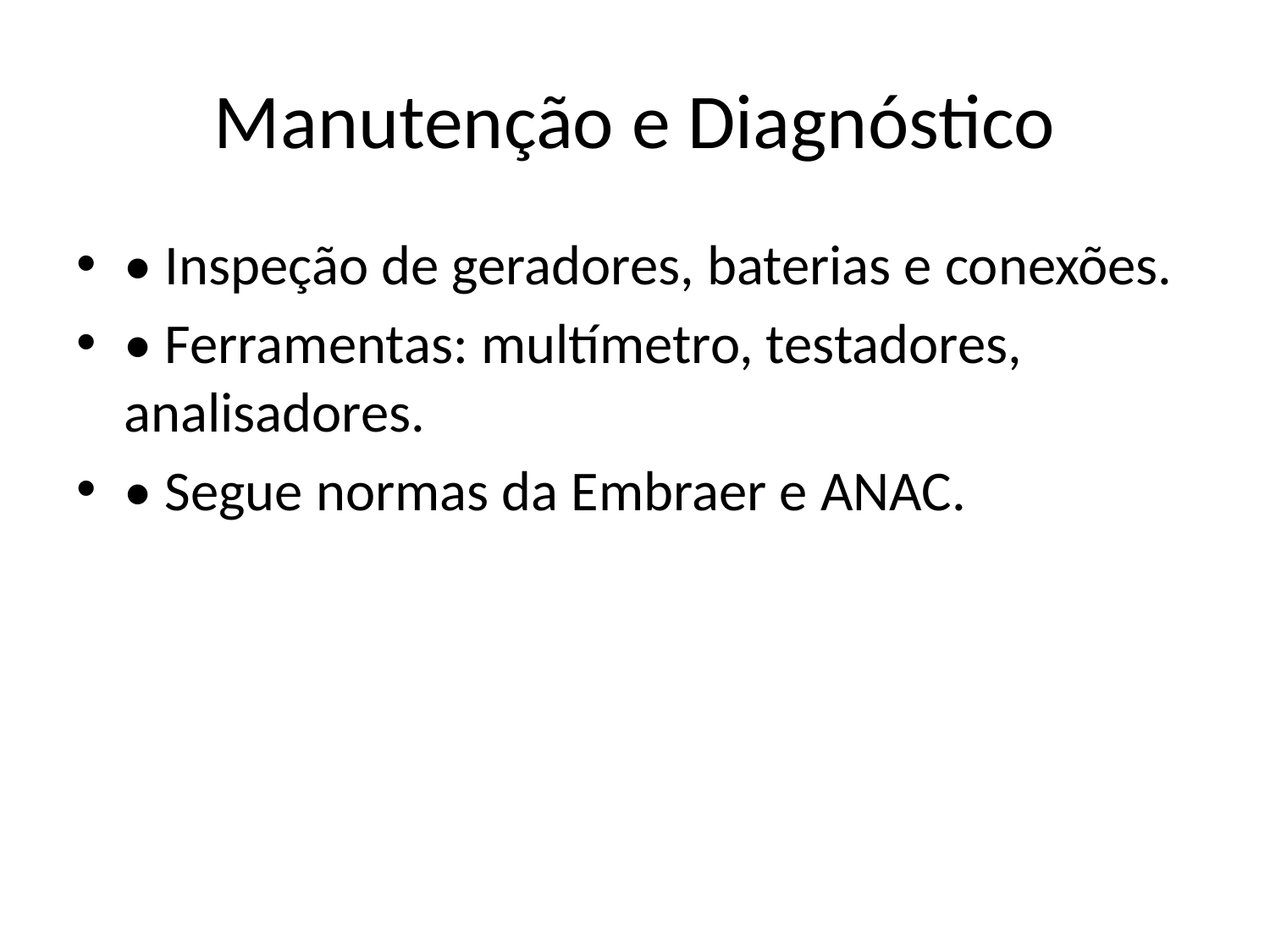

# Manutenção e Diagnóstico
• Inspeção de geradores, baterias e conexões.
• Ferramentas: multímetro, testadores, analisadores.
• Segue normas da Embraer e ANAC.